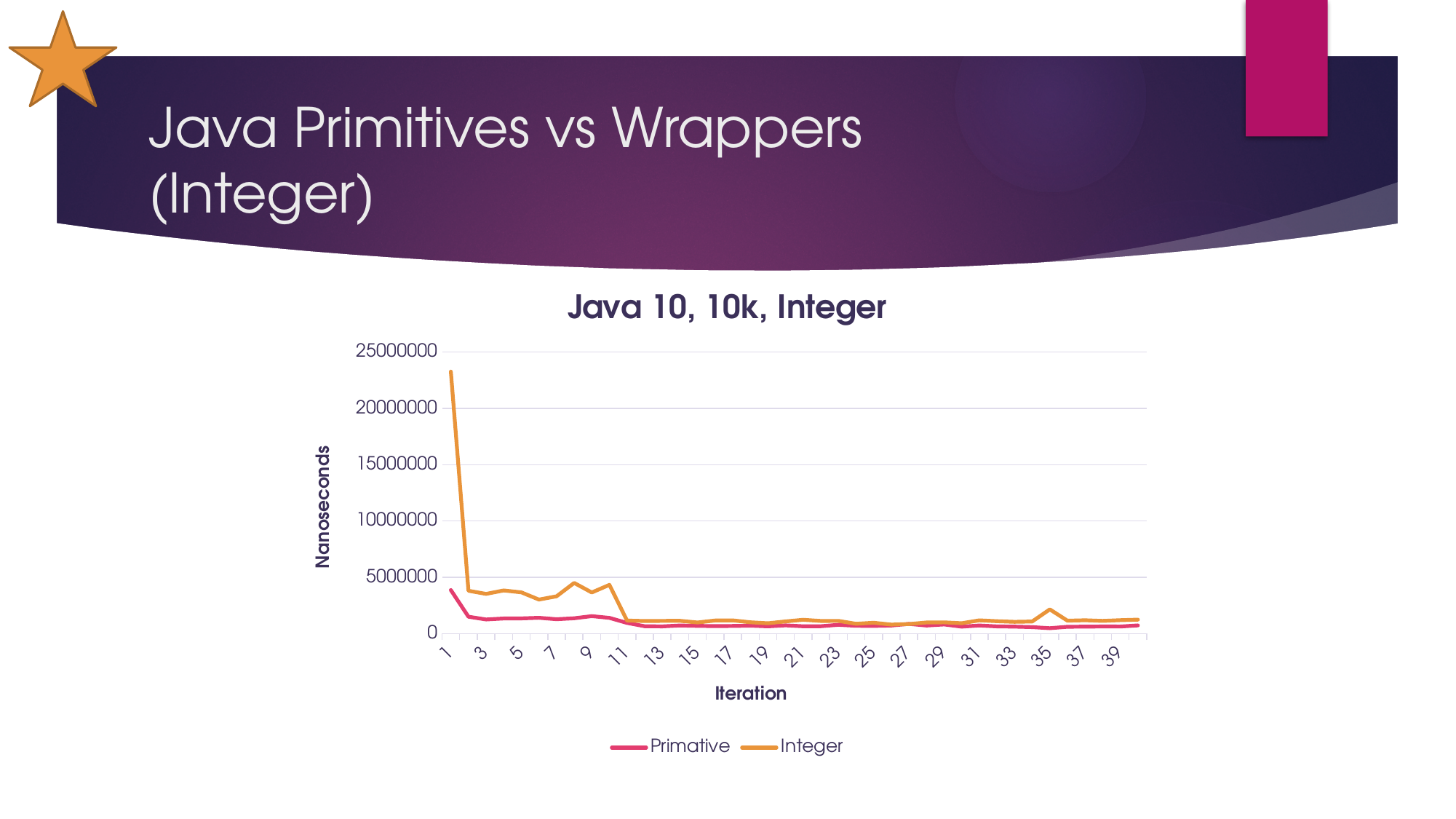

# Java Primitives vs Wrappers (Integer)

### Chart: Java 10, 10k, Integer

| Category | Primative | Integer |
|---|---|---|